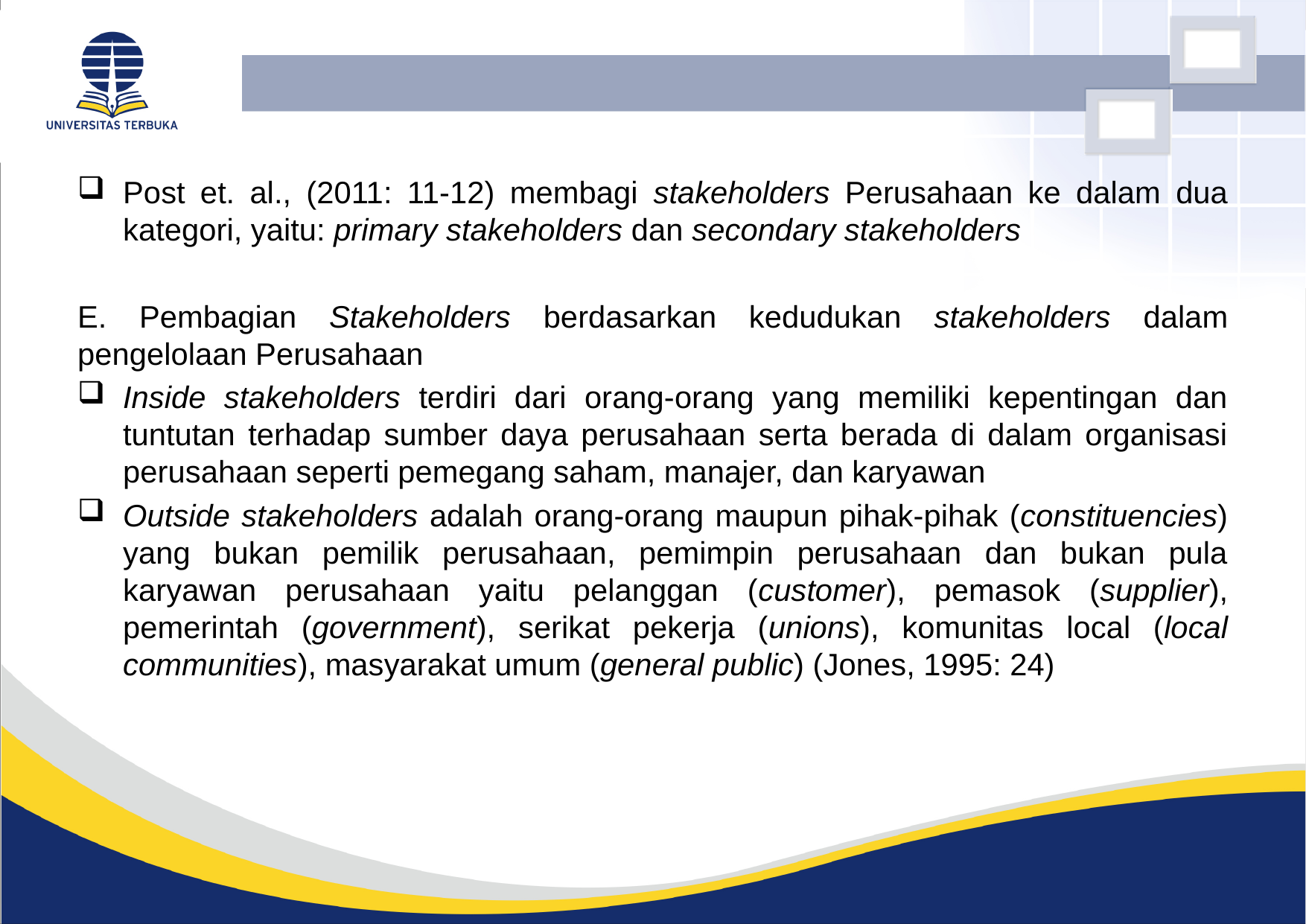

#
Post et. al., (2011: 11-12) membagi stakeholders Perusahaan ke dalam dua kategori, yaitu: primary stakeholders dan secondary stakeholders

E. Pembagian Stakeholders berdasarkan kedudukan stakeholders dalam pengelolaan Perusahaan
Inside stakeholders terdiri dari orang-orang yang memiliki kepentingan dan tuntutan terhadap sumber daya perusahaan serta berada di dalam organisasi perusahaan seperti pemegang saham, manajer, dan karyawan
Outside stakeholders adalah orang-orang maupun pihak-pihak (constituencies) yang bukan pemilik perusahaan, pemimpin perusahaan dan bukan pula karyawan perusahaan yaitu pelanggan (customer), pemasok (supplier), pemerintah (government), serikat pekerja (unions), komunitas local (local communities), masyarakat umum (general public) (Jones, 1995: 24)